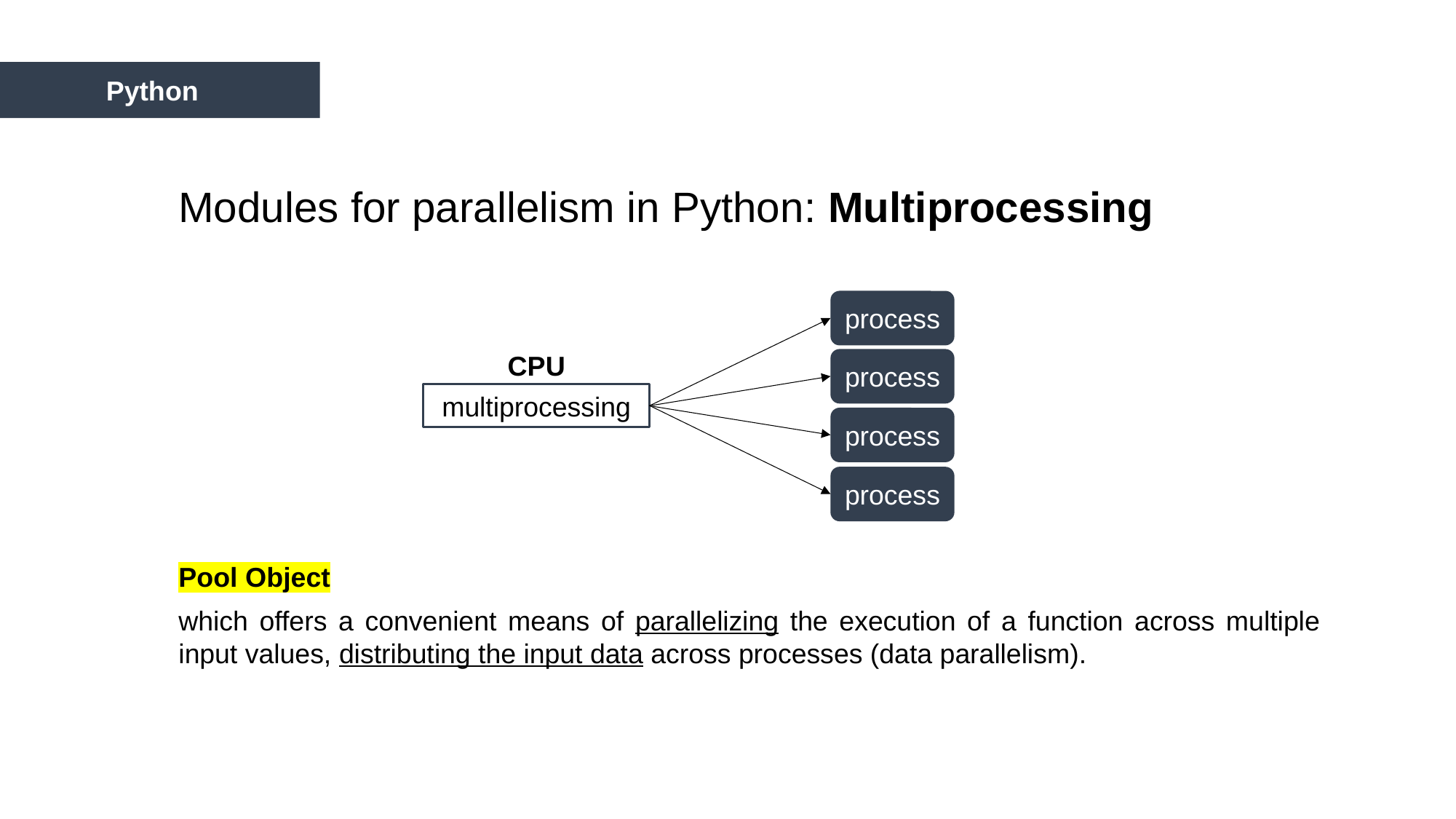

Python
Modules for parallelism in Python: Multiprocessing
process
process
process
multiprocessing
CPU
process
Pool Object
which offers a convenient means of parallelizing the execution of a function across multiple input values, distributing the input data across processes (data parallelism).